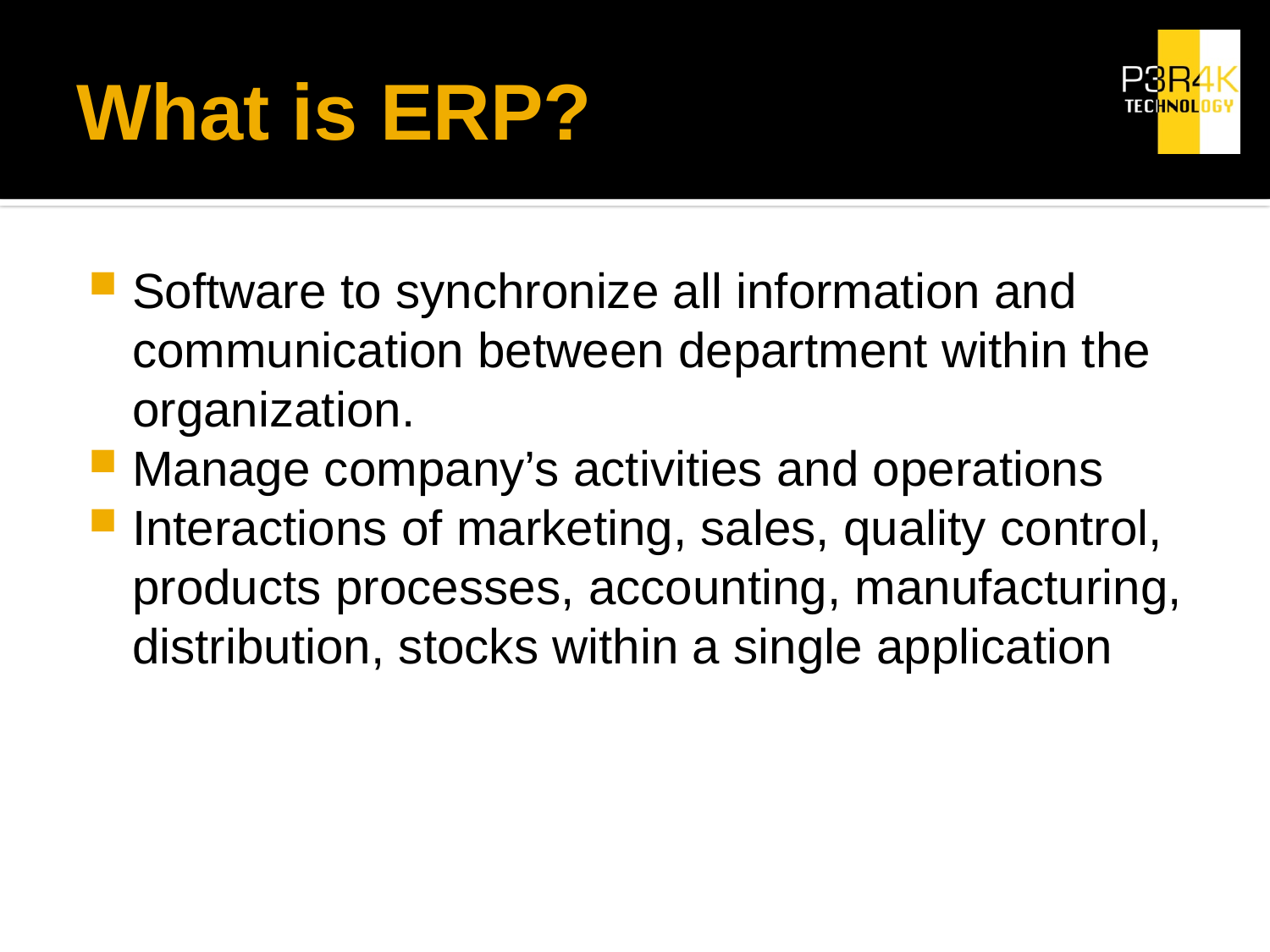

# What is ERP?
Software to synchronize all information and communication between department within the organization.
Manage company’s activities and operations
Interactions of marketing, sales, quality control, products processes, accounting, manufacturing, distribution, stocks within a single application